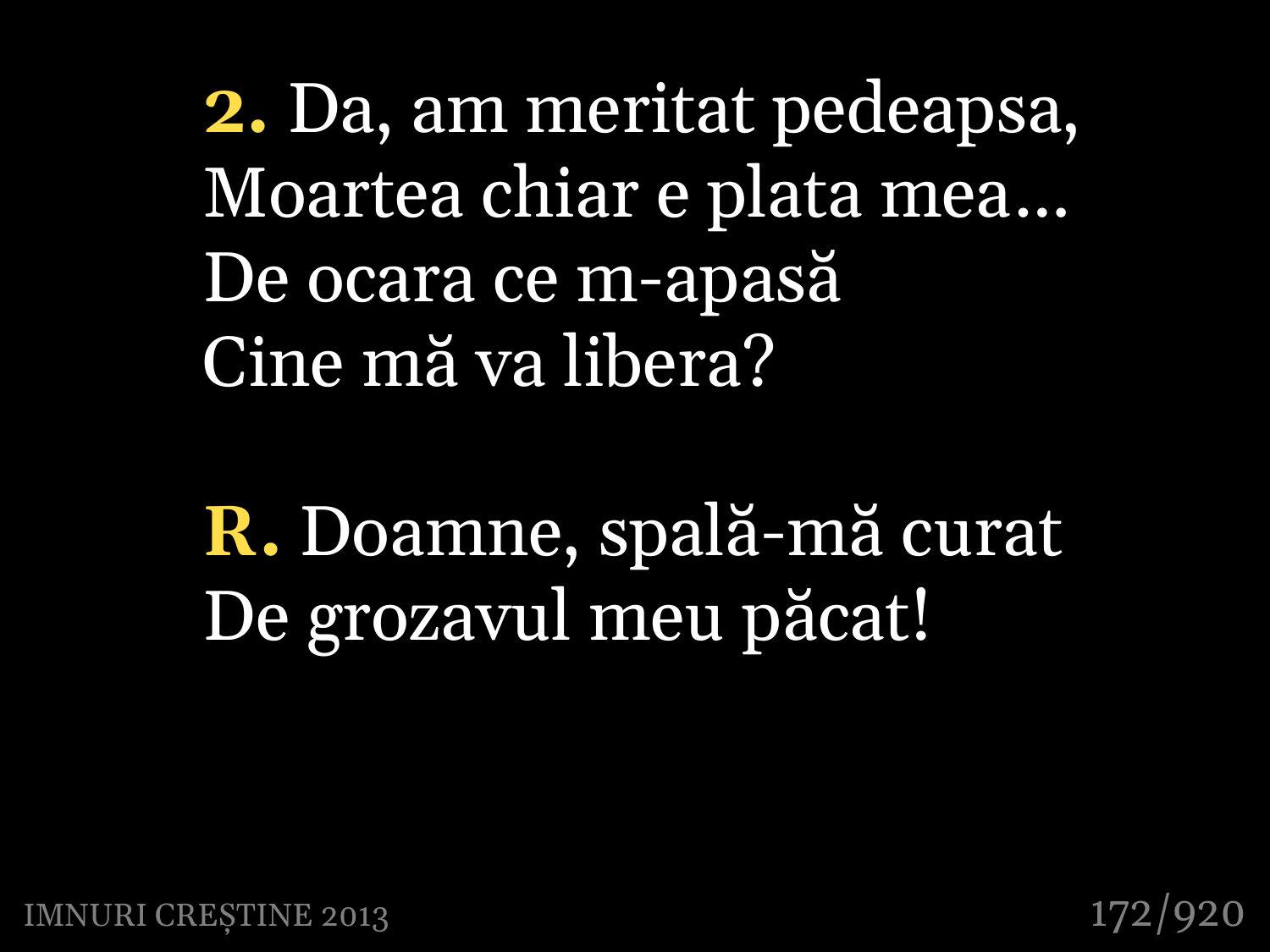

2. Da, am meritat pedeapsa,
Moartea chiar e plata mea…
De ocara ce m-apasă
Cine mă va libera?

R. Doamne, spală-mă curat
De grozavul meu păcat!
172/920
IMNURI CREȘTINE 2013